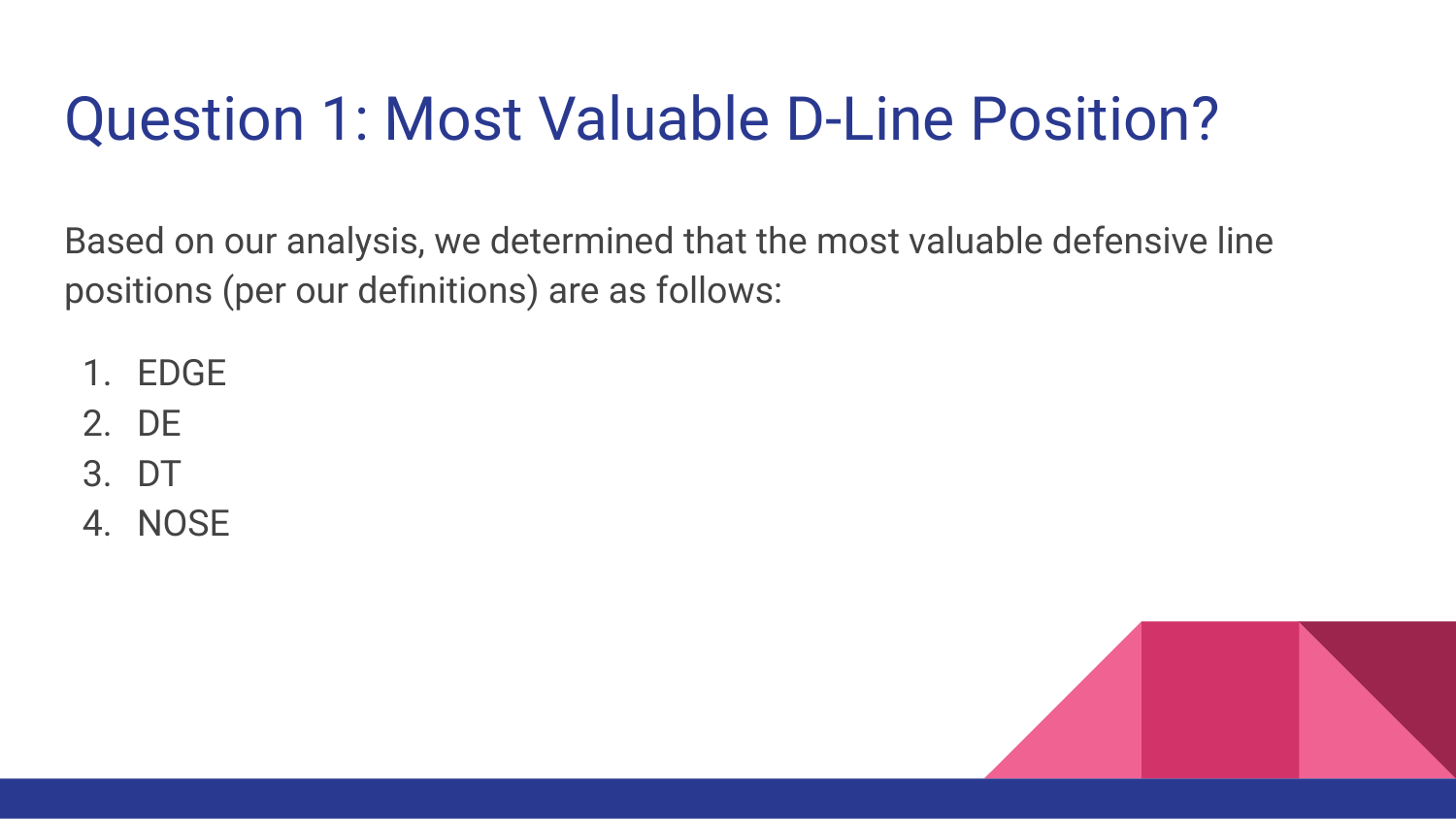

# Question 1: Most Valuable D-Line Position?
Based on our analysis, we determined that the most valuable defensive line positions (per our definitions) are as follows:
EDGE
DE
DT
NOSE